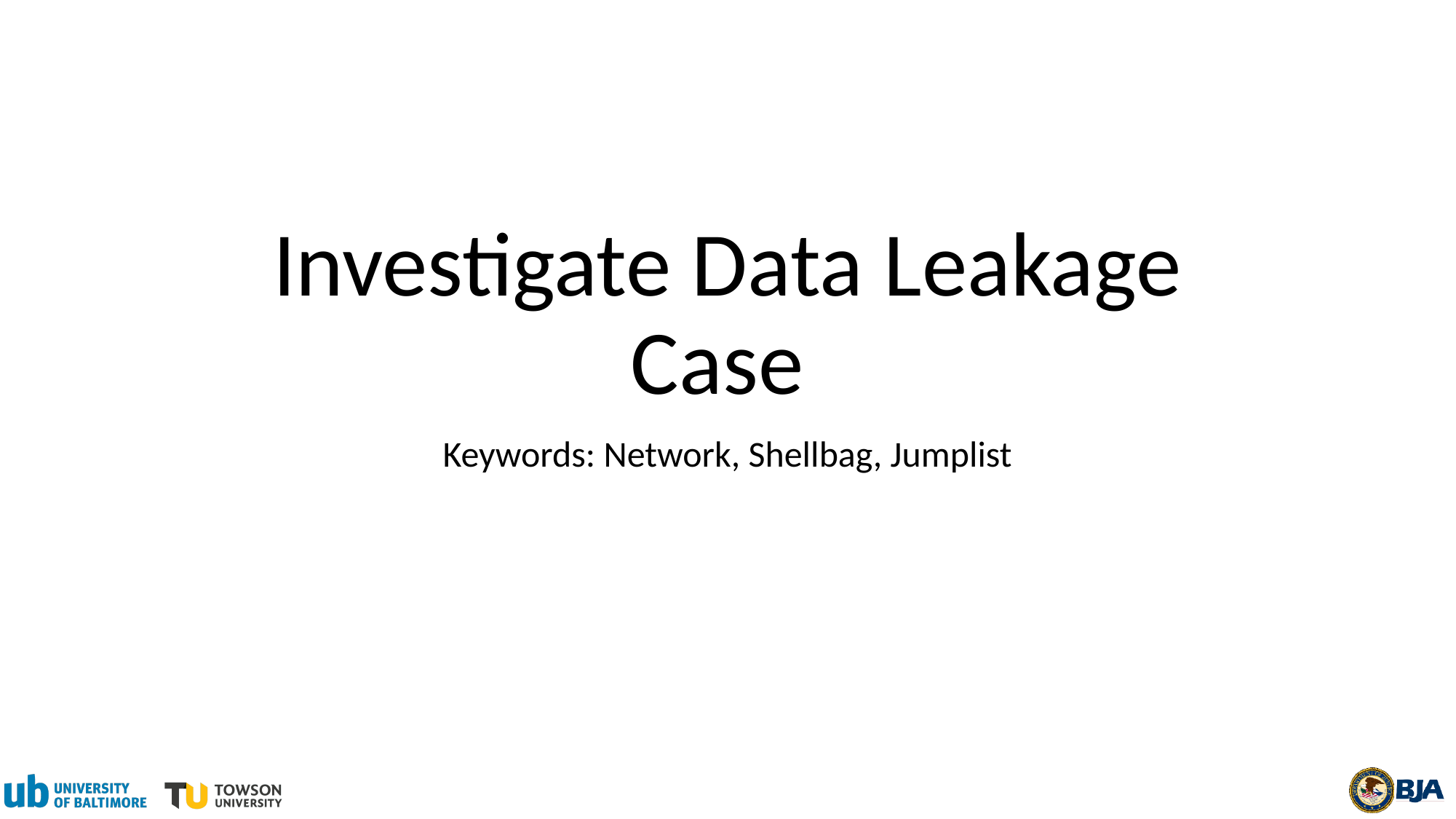

# Investigate Data Leakage Case
Keywords: Network, Shellbag, Jumplist